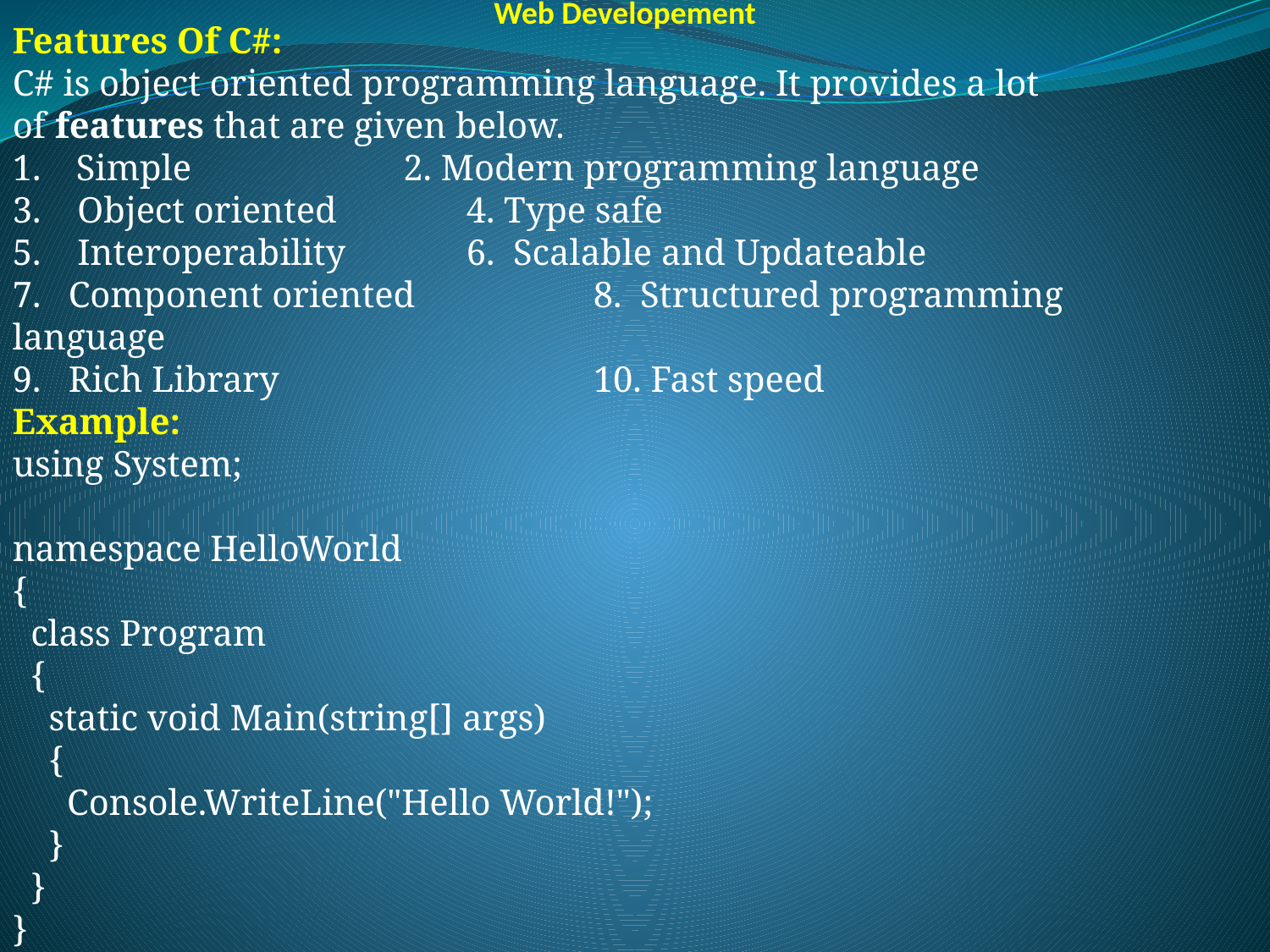

Web Developement
Features Of C#:
C# is object oriented programming language. It provides a lot of features that are given below.
Simple	                      2. Modern programming language
3.    Object oriented	        4. Type safe
5.    Interoperability	        6.  Scalable and Updateable
7.   Component oriented	        8.  Structured programming language
9.   Rich Library		        10. Fast speed
Example:
using System;

namespace HelloWorld
{
  class Program
  {
    static void Main(string[] args)
    {
      Console.WriteLine("Hello World!");
    }
  }
}